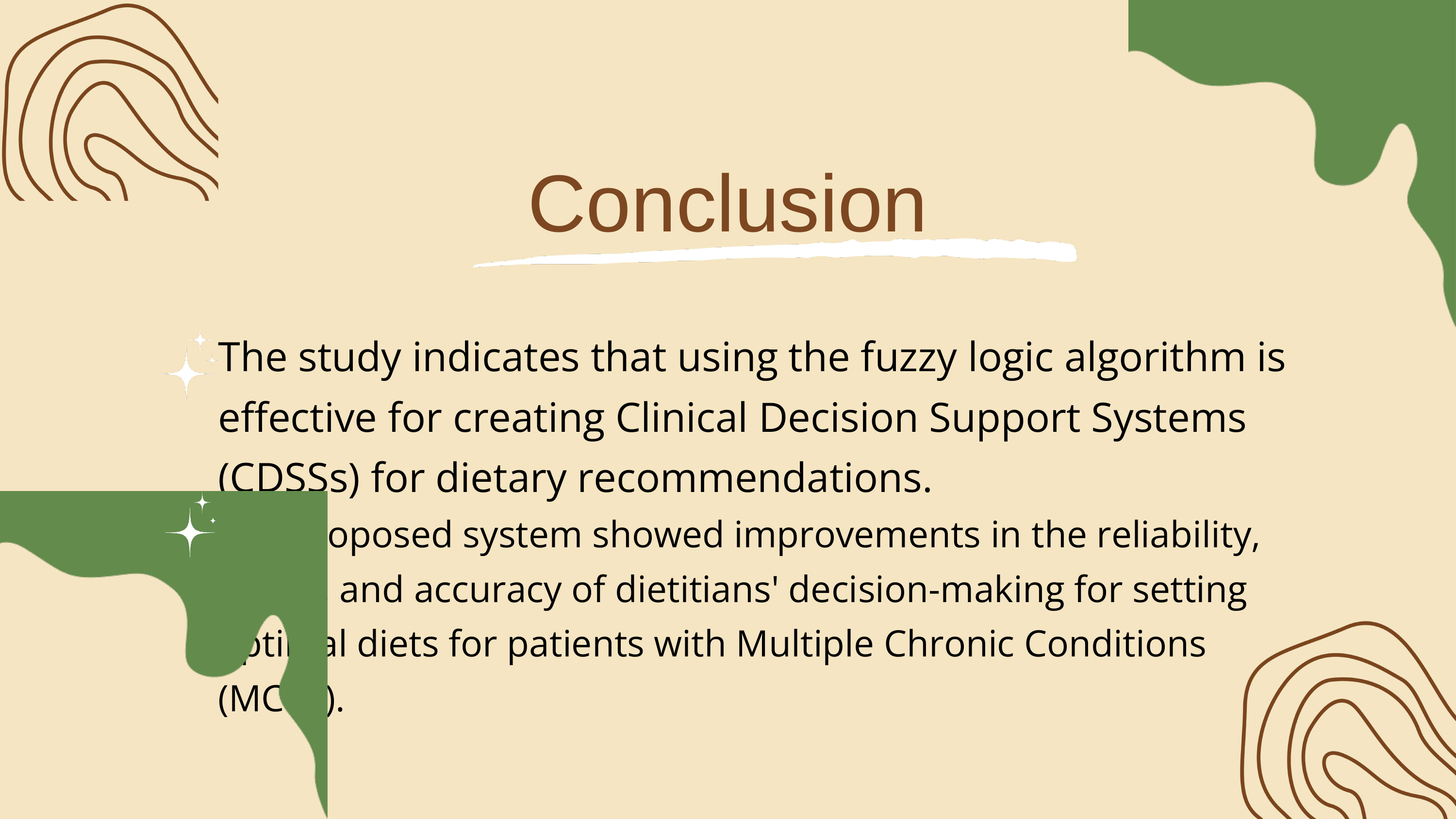

Conclusion

The study indicates that using the fuzzy logic algorithm is effective for creating Clinical Decision Support Systems (CDSSs) for dietary recommendations.
The proposed system showed improvements in the reliability, speed, and accuracy of dietitians' decision-making for setting optimal diets for patients with Multiple Chronic Conditions (MCCs).